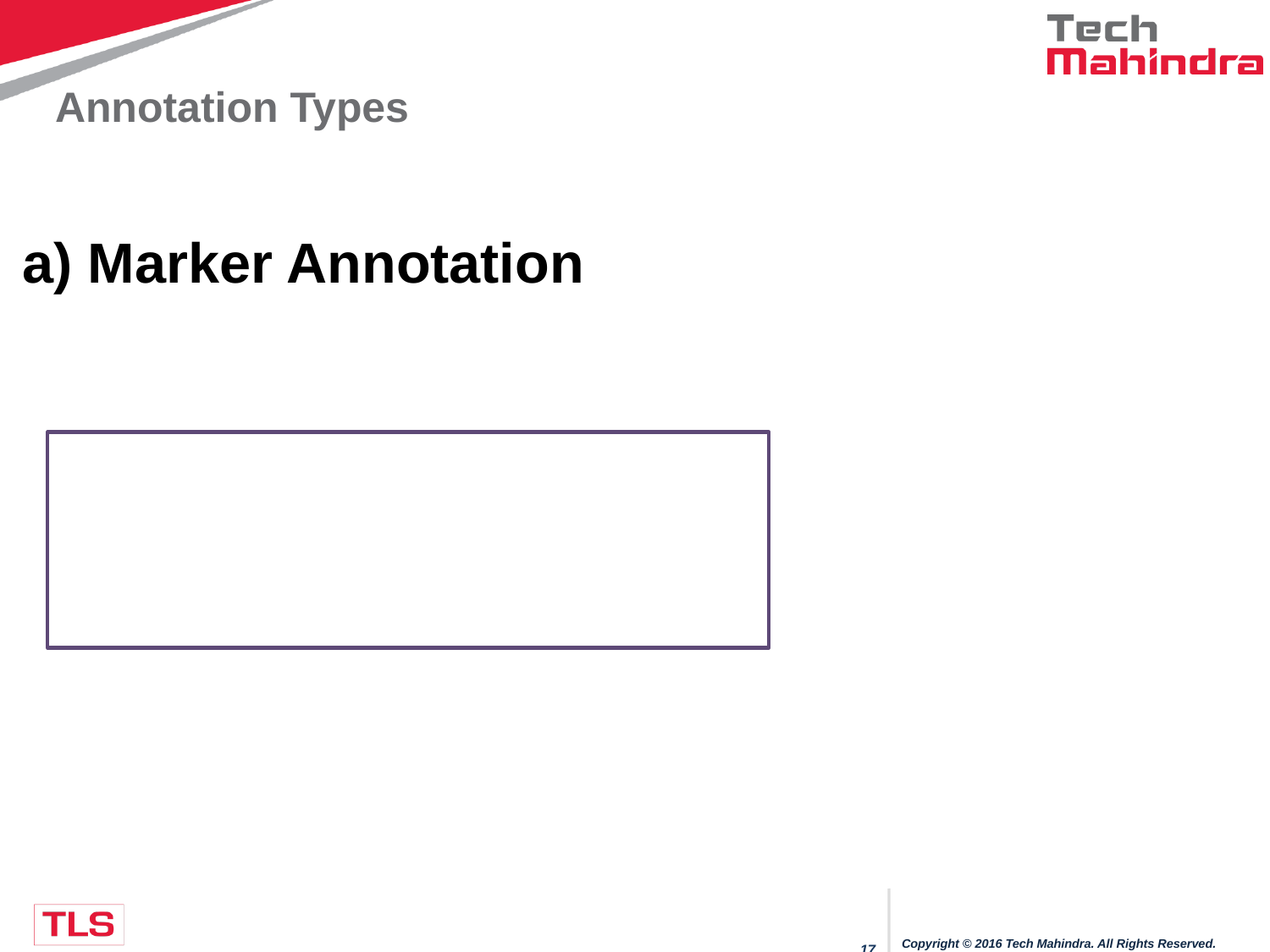

# Annotation Types
a) Marker Annotation

@interface MyMarkerAnno {

}

@MyMarkerAnno

class annotatedClass {···}

Copyright © 2016 Tech Mahindra. All Rights Reserved.